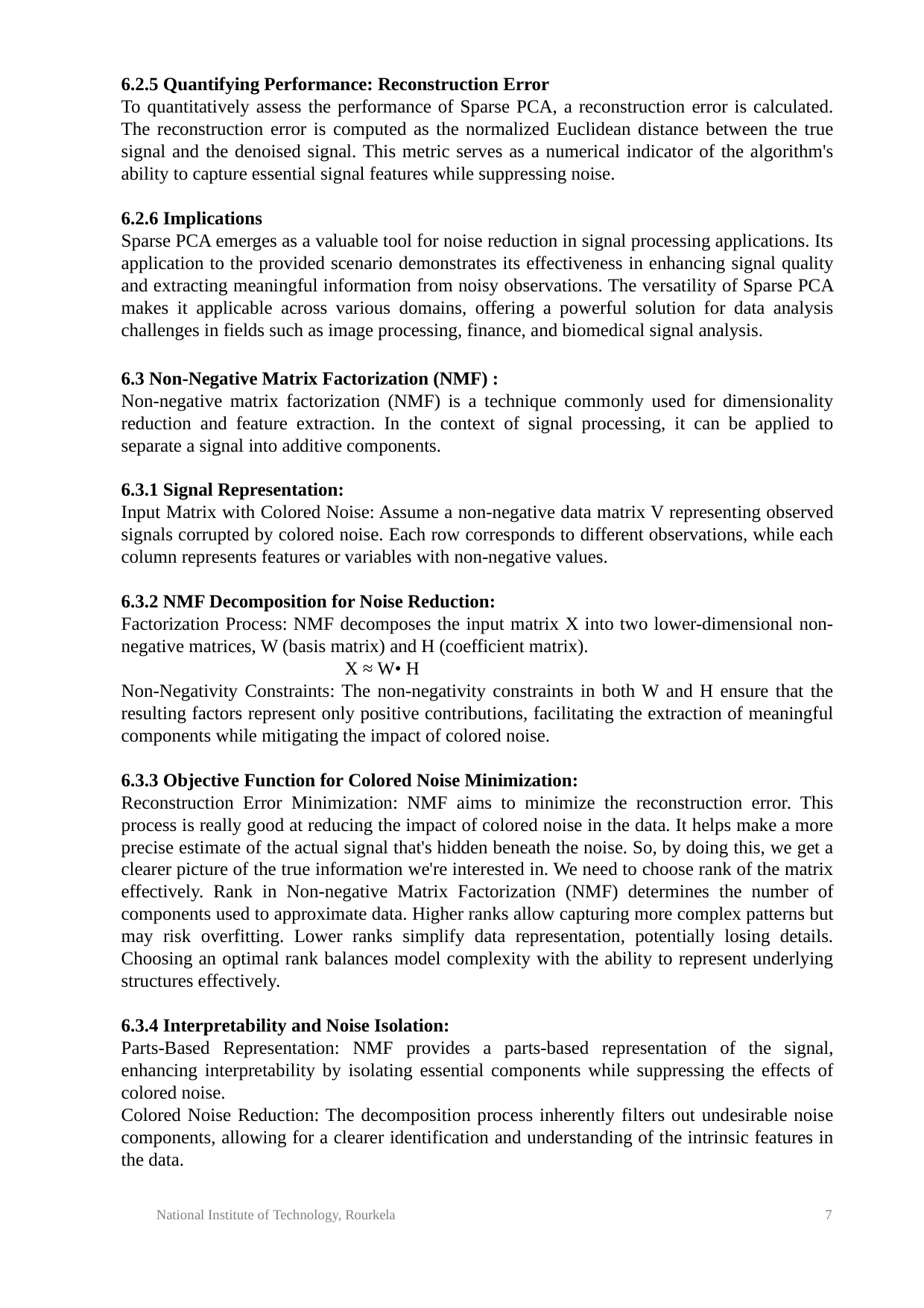

6.2.5 Quantifying Performance: Reconstruction Error
To quantitatively assess the performance of Sparse PCA, a reconstruction error is calculated. The reconstruction error is computed as the normalized Euclidean distance between the true signal and the denoised signal. This metric serves as a numerical indicator of the algorithm's ability to capture essential signal features while suppressing noise.

6.2.6 Implications
Sparse PCA emerges as a valuable tool for noise reduction in signal processing applications. Its application to the provided scenario demonstrates its effectiveness in enhancing signal quality and extracting meaningful information from noisy observations. The versatility of Sparse PCA makes it applicable across various domains, offering a powerful solution for data analysis challenges in fields such as image processing, finance, and biomedical signal analysis.

6.3 Non-Negative Matrix Factorization (NMF) :
Non-negative matrix factorization (NMF) is a technique commonly used for dimensionality reduction and feature extraction. In the context of signal processing, it can be applied to separate a signal into additive components.

6.3.1 Signal Representation:
Input Matrix with Colored Noise: Assume a non-negative data matrix V representing observed signals corrupted by colored noise. Each row corresponds to different observations, while each column represents features or variables with non-negative values.

6.3.2 NMF Decomposition for Noise Reduction:
Factorization Process: NMF decomposes the input matrix X into two lower-dimensional non-negative matrices, W (basis matrix) and H (coefficient matrix).
		X ≈ W• H
Non-Negativity Constraints: The non-negativity constraints in both W and H ensure that the resulting factors represent only positive contributions, facilitating the extraction of meaningful components while mitigating the impact of colored noise.

6.3.3 Objective Function for Colored Noise Minimization:
Reconstruction Error Minimization: NMF aims to minimize the reconstruction error. This process is really good at reducing the impact of colored noise in the data. It helps make a more precise estimate of the actual signal that's hidden beneath the noise. So, by doing this, we get a clearer picture of the true information we're interested in. We need to choose rank of the matrix effectively. Rank in Non-negative Matrix Factorization (NMF) determines the number of components used to approximate data. Higher ranks allow capturing more complex patterns but may risk overfitting. Lower ranks simplify data representation, potentially losing details. Choosing an optimal rank balances model complexity with the ability to represent underlying structures effectively.

6.3.4 Interpretability and Noise Isolation:
Parts-Based Representation: NMF provides a parts-based representation of the signal, enhancing interpretability by isolating essential components while suppressing the effects of colored noise.
Colored Noise Reduction: The decomposition process inherently filters out undesirable noise components, allowing for a clearer identification and understanding of the intrinsic features in the data.
National Institute of Technology, Rourkela
7